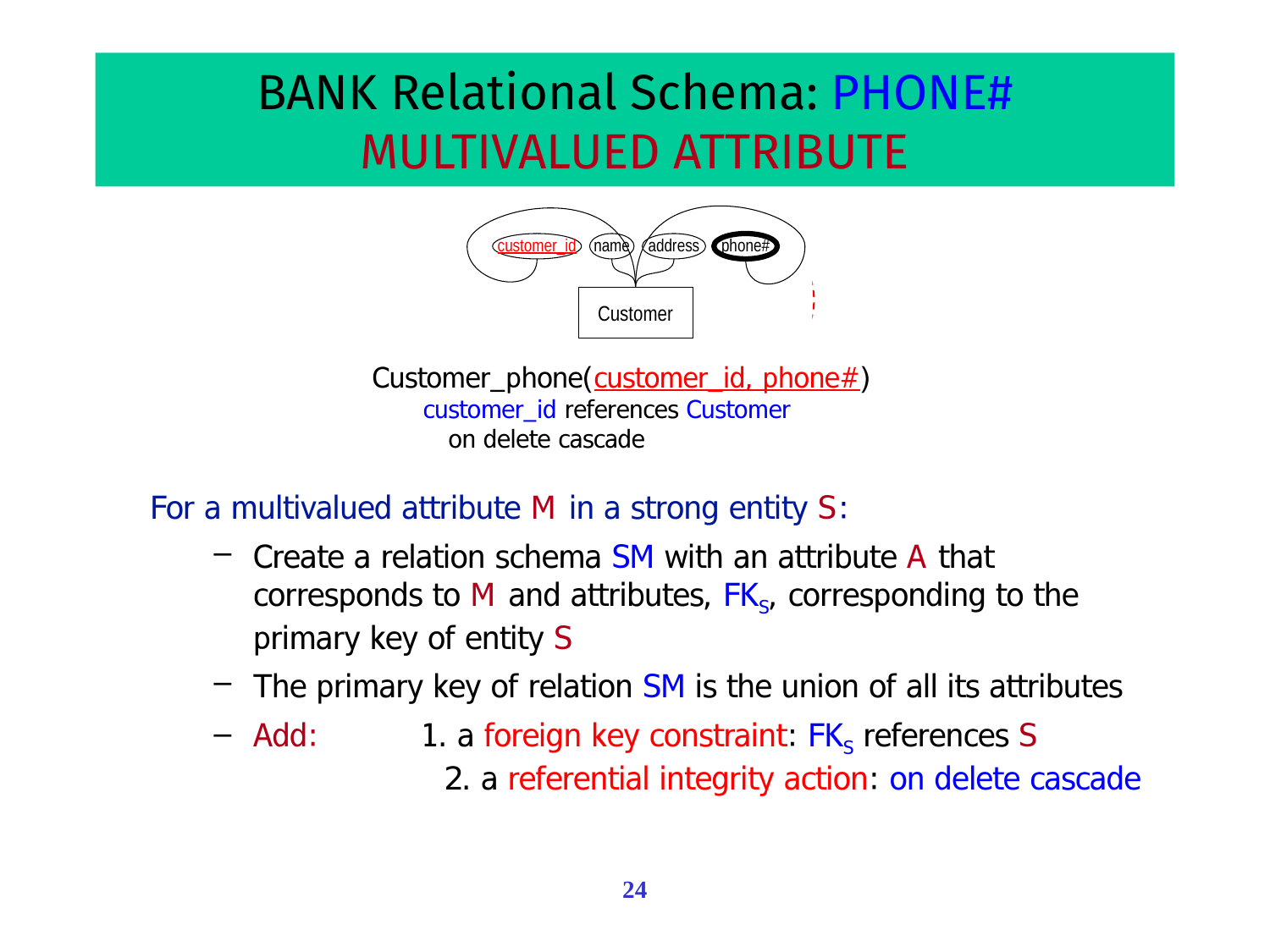

# BANK Relational Schema: PHONE# MULTIVALUED ATTRIBUTE

customer_id
name
address
phone#
Customer
Customer_phone(customer_id, phone#)
customer_id references Customer
on delete cascade
For a multivalued attribute M in a strong entity S:
Create a relation schema SM with an attribute A that corresponds to M and attributes, FKS, corresponding to the primary key of entity S
The primary key of relation SM is the union of all its attributes
Add:	1. a foreign key constraint: FKS references S
	2. a referential integrity action: on delete cascade
24